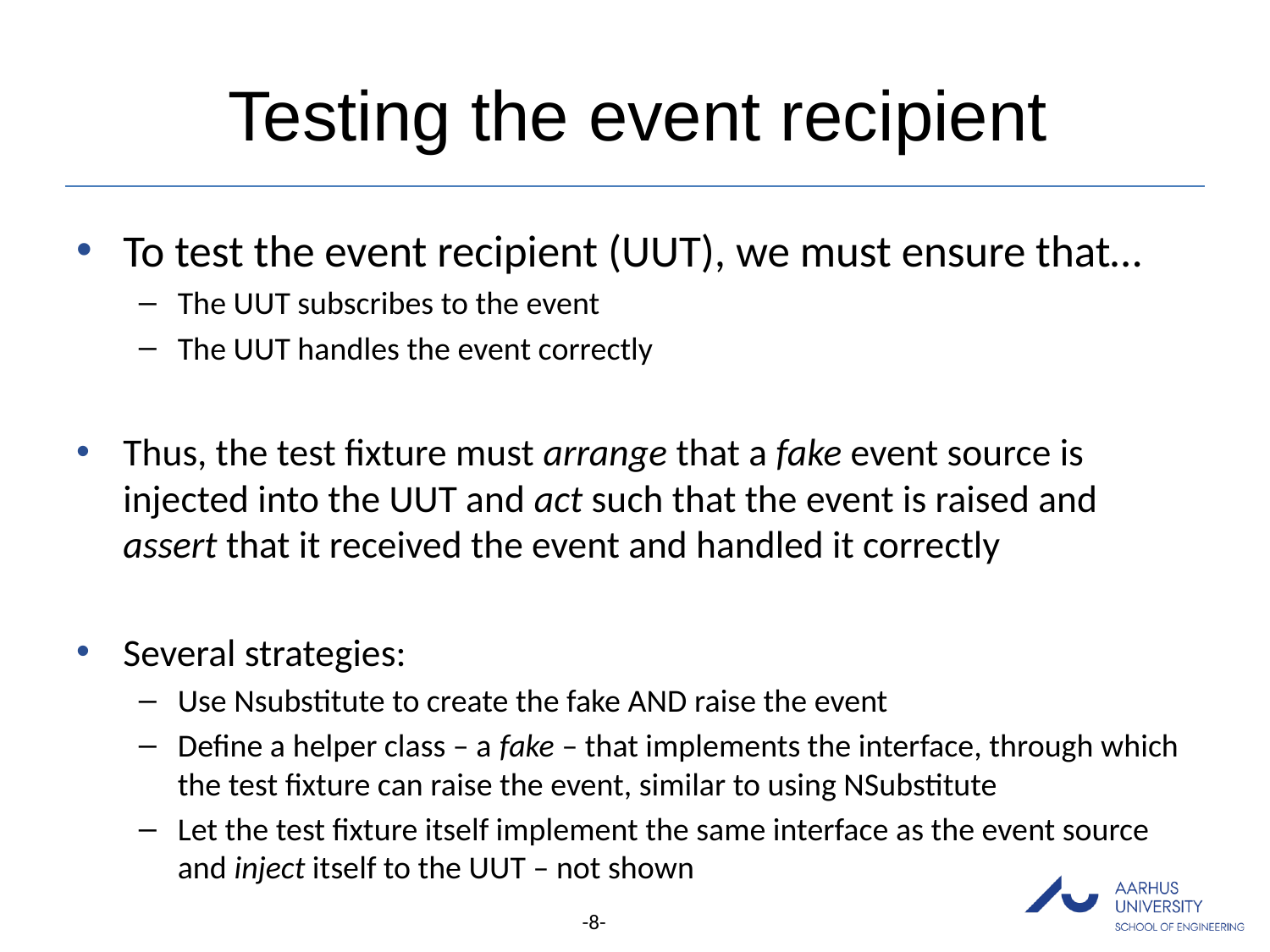

# Testing the event recipient
To test the event recipient (UUT), we must ensure that…
The UUT subscribes to the event
The UUT handles the event correctly

Thus, the test fixture must arrange that a fake event source is injected into the UUT and act such that the event is raised and assert that it received the event and handled it correctly

Several strategies:
Use Nsubstitute to create the fake AND raise the event
Define a helper class – a fake – that implements the interface, through which the test fixture can raise the event, similar to using NSubstitute
Let the test fixture itself implement the same interface as the event source and inject itself to the UUT – not shown